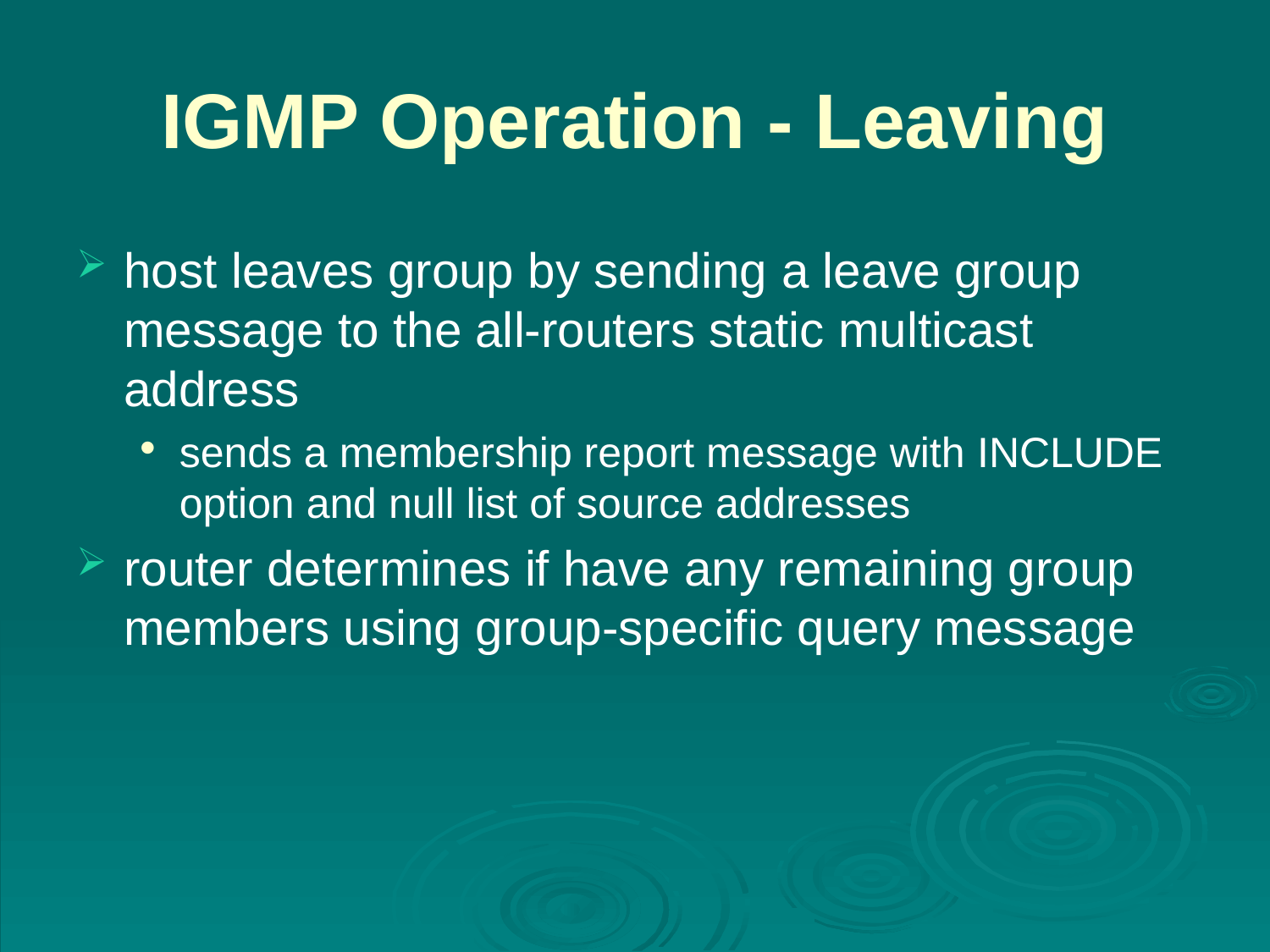

# IGMP Operation - Leaving
host leaves group by sending a leave group message to the all-routers static multicast address
sends a membership report message with INCLUDE option and null list of source addresses
router determines if have any remaining group members using group-specific query message